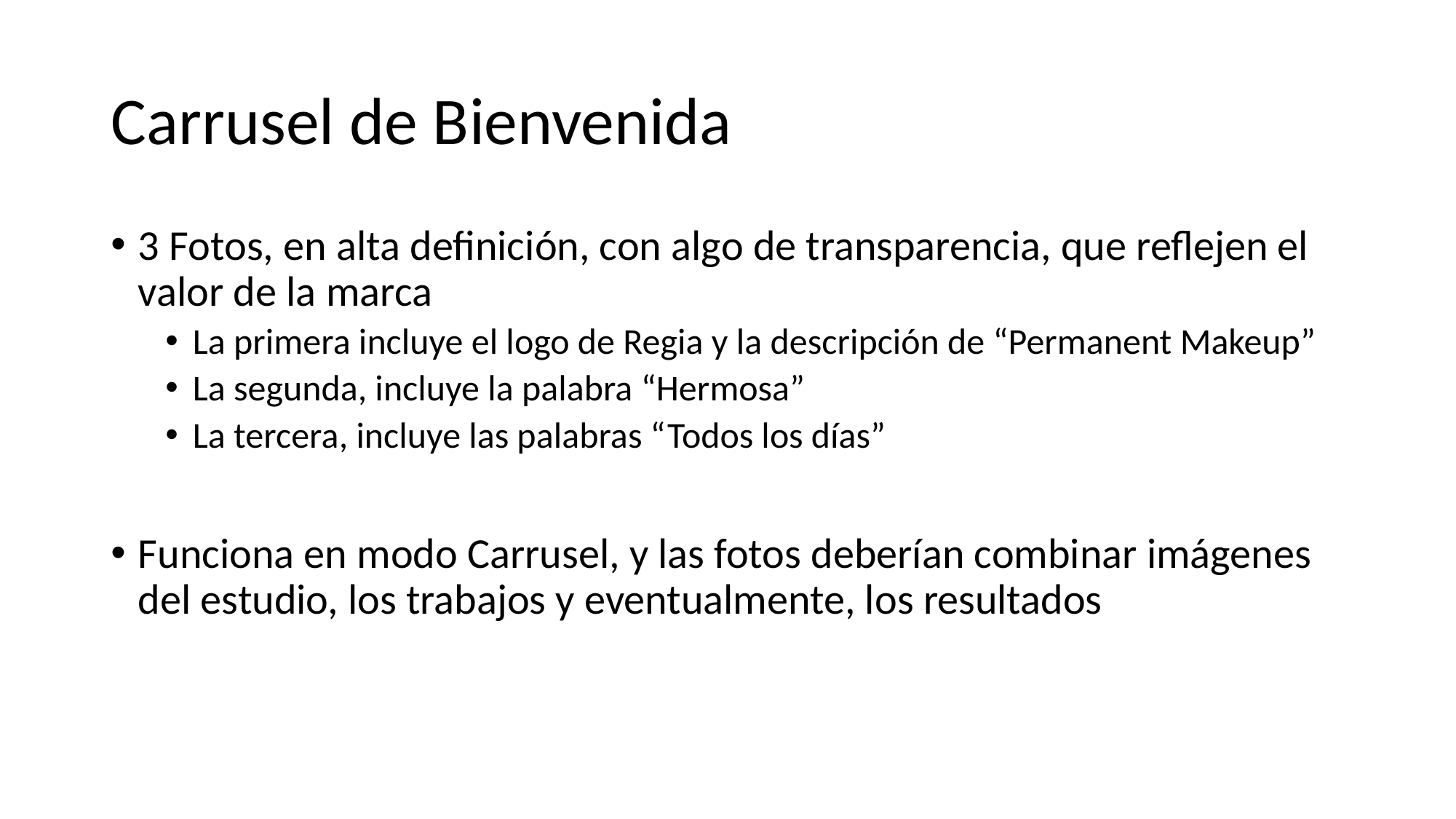

# Carrusel de Bienvenida
3 Fotos, en alta definición, con algo de transparencia, que reflejen el valor de la marca
La primera incluye el logo de Regia y la descripción de “Permanent Makeup”
La segunda, incluye la palabra “Hermosa”
La tercera, incluye las palabras “Todos los días”

Funciona en modo Carrusel, y las fotos deberían combinar imágenes del estudio, los trabajos y eventualmente, los resultados